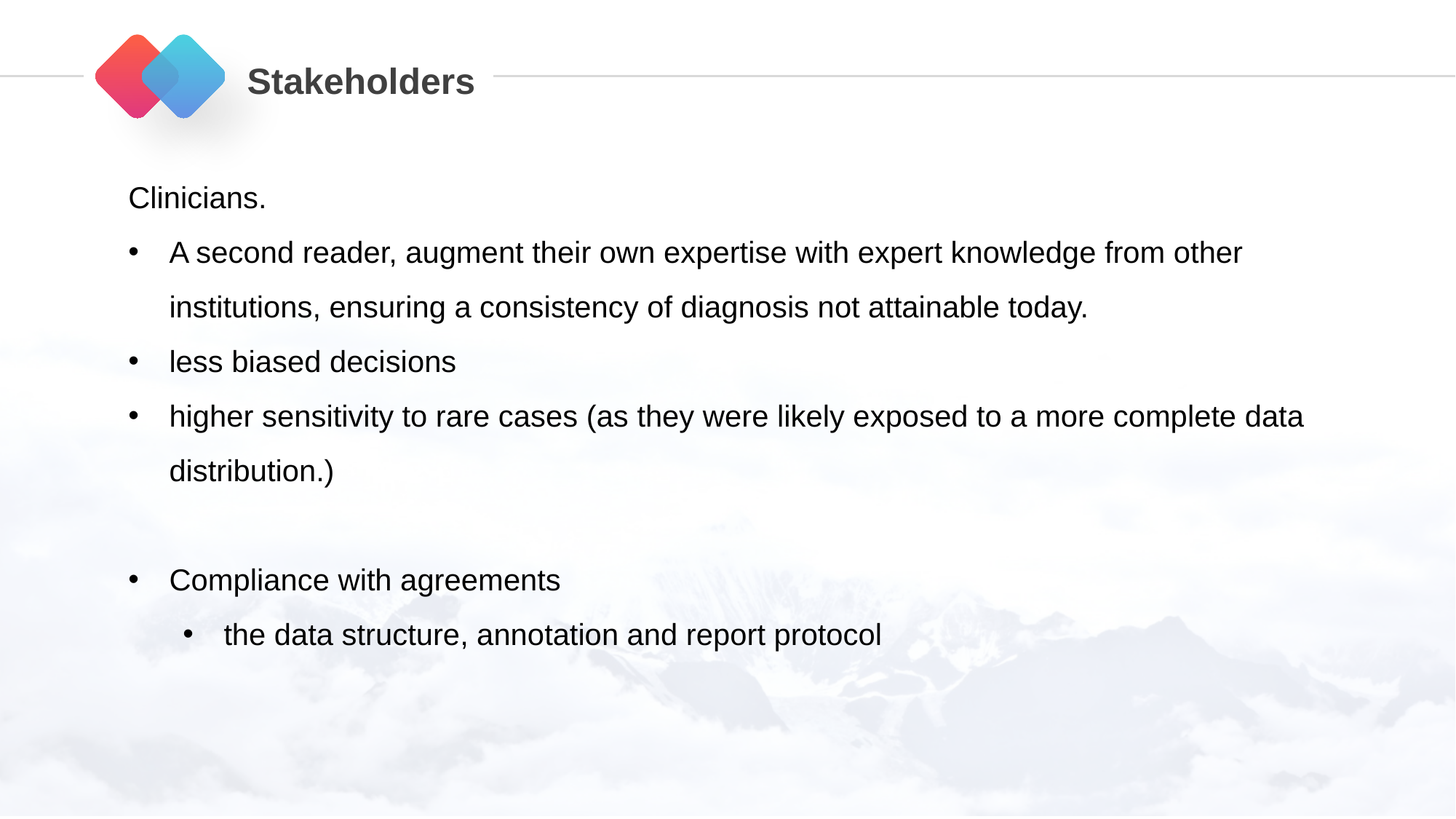

Stakeholders
Clinicians.
A second reader, augment their own expertise with expert knowledge from other institutions, ensuring a consistency of diagnosis not attainable today.
less biased decisions
higher sensitivity to rare cases (as they were likely exposed to a more complete data distribution.)

Compliance with agreements
the data structure, annotation and report protocol